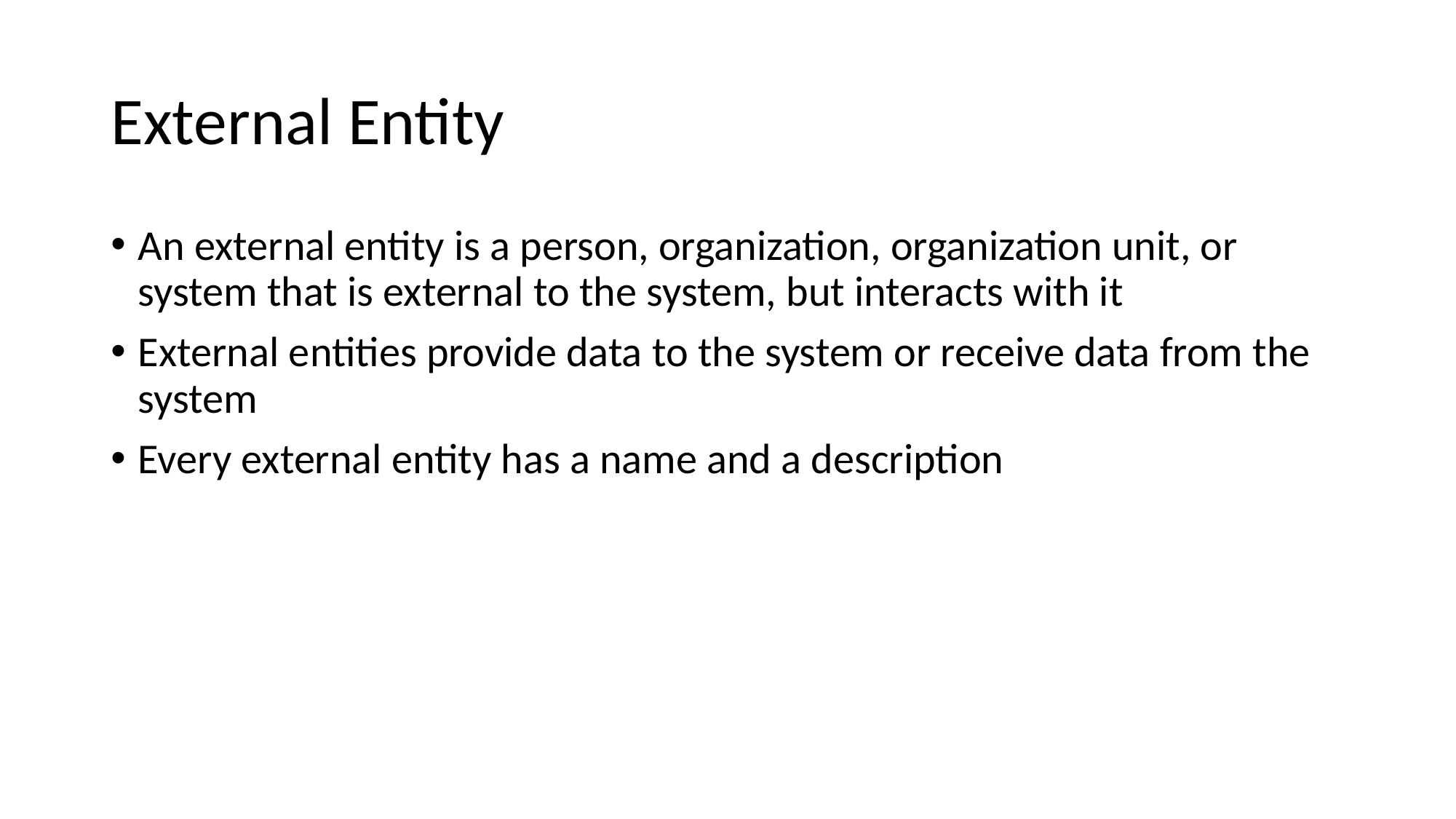

# External Entity
An external entity is a person, organization, organization unit, or system that is external to the system, but interacts with it
External entities provide data to the system or receive data from the system
Every external entity has a name and a description